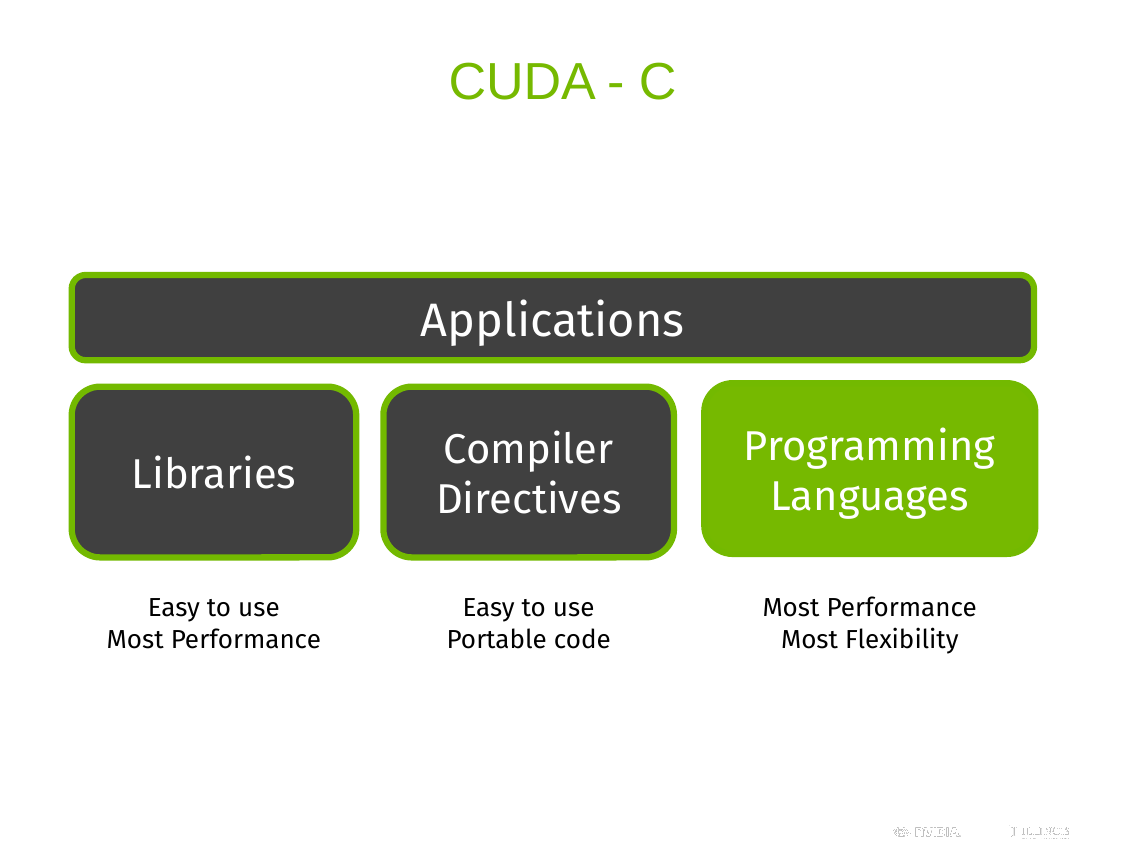

# CUDA - C
Applications
Programming Languages
Libraries
Compiler
Directives
Easy to use
Portable code
Most Performance
Most Flexibility
Easy to use
Most Performance